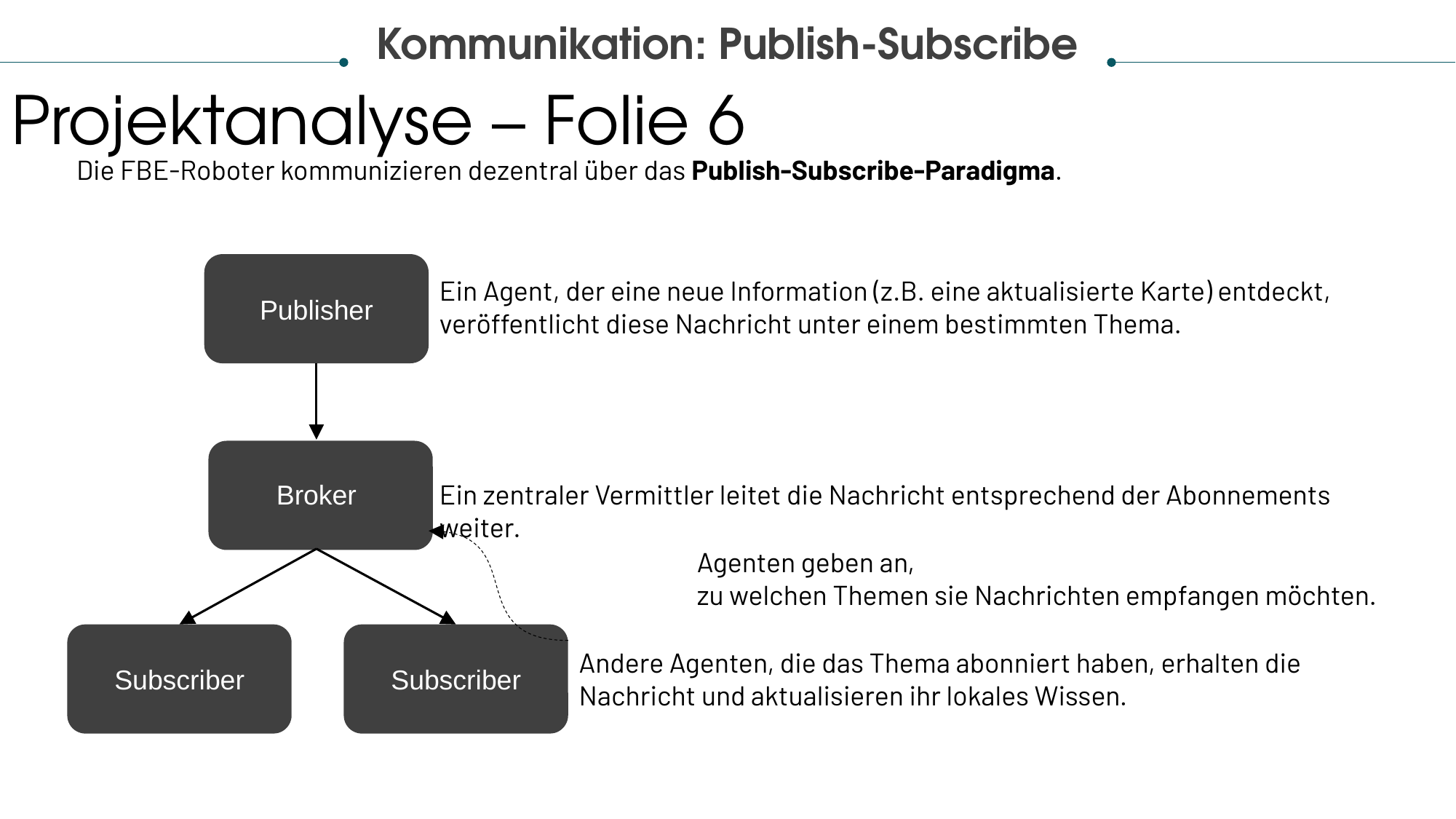

Kommunikation: Publish-Subscribe
Projektanalyse – Folie 6
Die FBE-Roboter kommunizieren dezentral über das Publish-Subscribe-Paradigma.
Publisher
Ein Agent, der eine neue Information (z.B. eine aktualisierte Karte) entdeckt, veröffentlicht diese Nachricht unter einem bestimmten Thema.
Broker

Ein zentraler Vermittler leitet die Nachricht entsprechend der Abonnements weiter.
Agenten geben an,
zu welchen Themen sie Nachrichten empfangen möchten.
Subscriber
Subscriber
Andere Agenten, die das Thema abonniert haben, erhalten die Nachricht und aktualisieren ihr lokales Wissen.